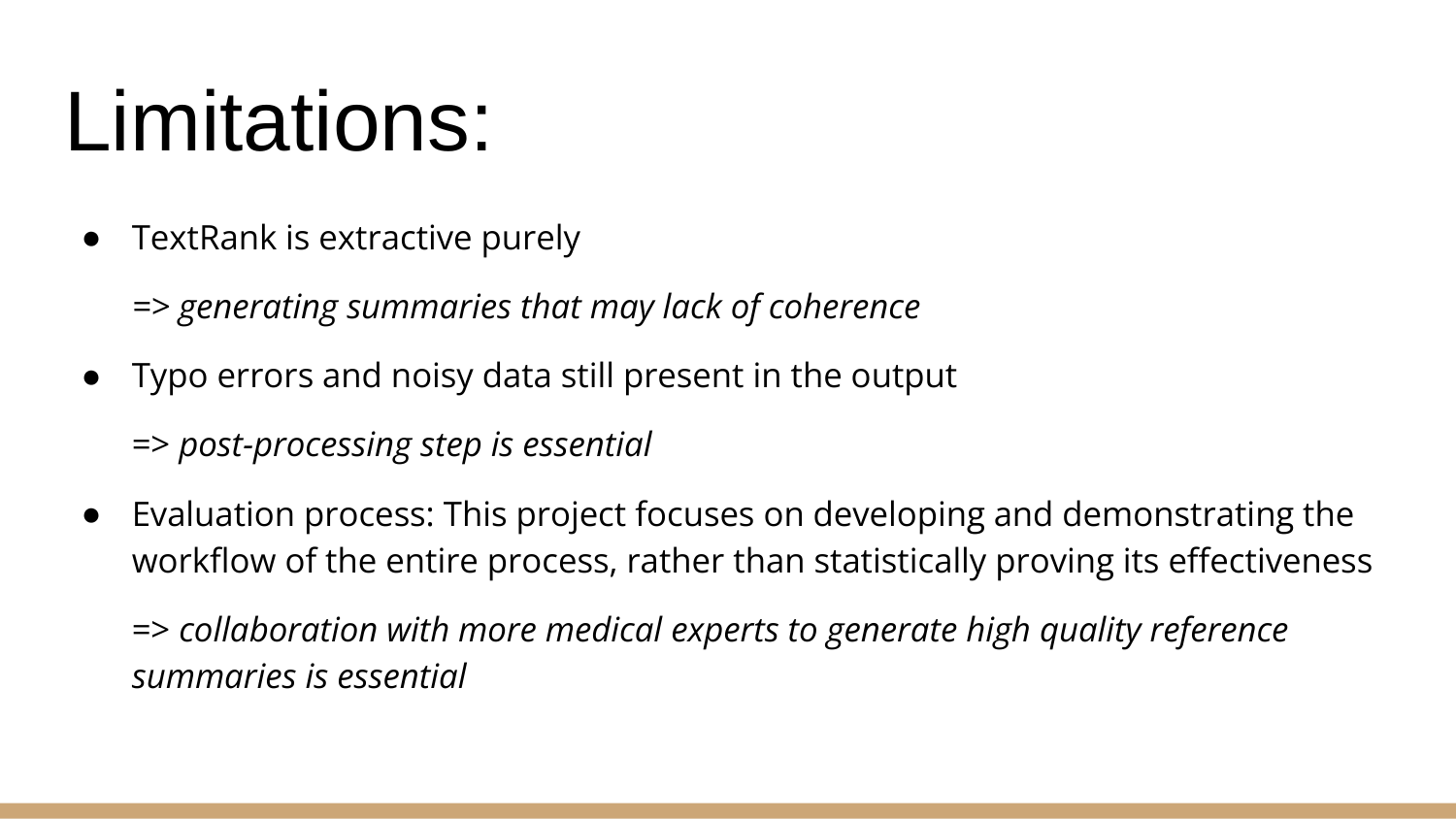

# Limitations:
TextRank is extractive purely
=> generating summaries that may lack of coherence
Typo errors and noisy data still present in the output
=> post-processing step is essential
Evaluation process: This project focuses on developing and demonstrating the workflow of the entire process, rather than statistically proving its effectiveness
=> collaboration with more medical experts to generate high quality reference summaries is essential